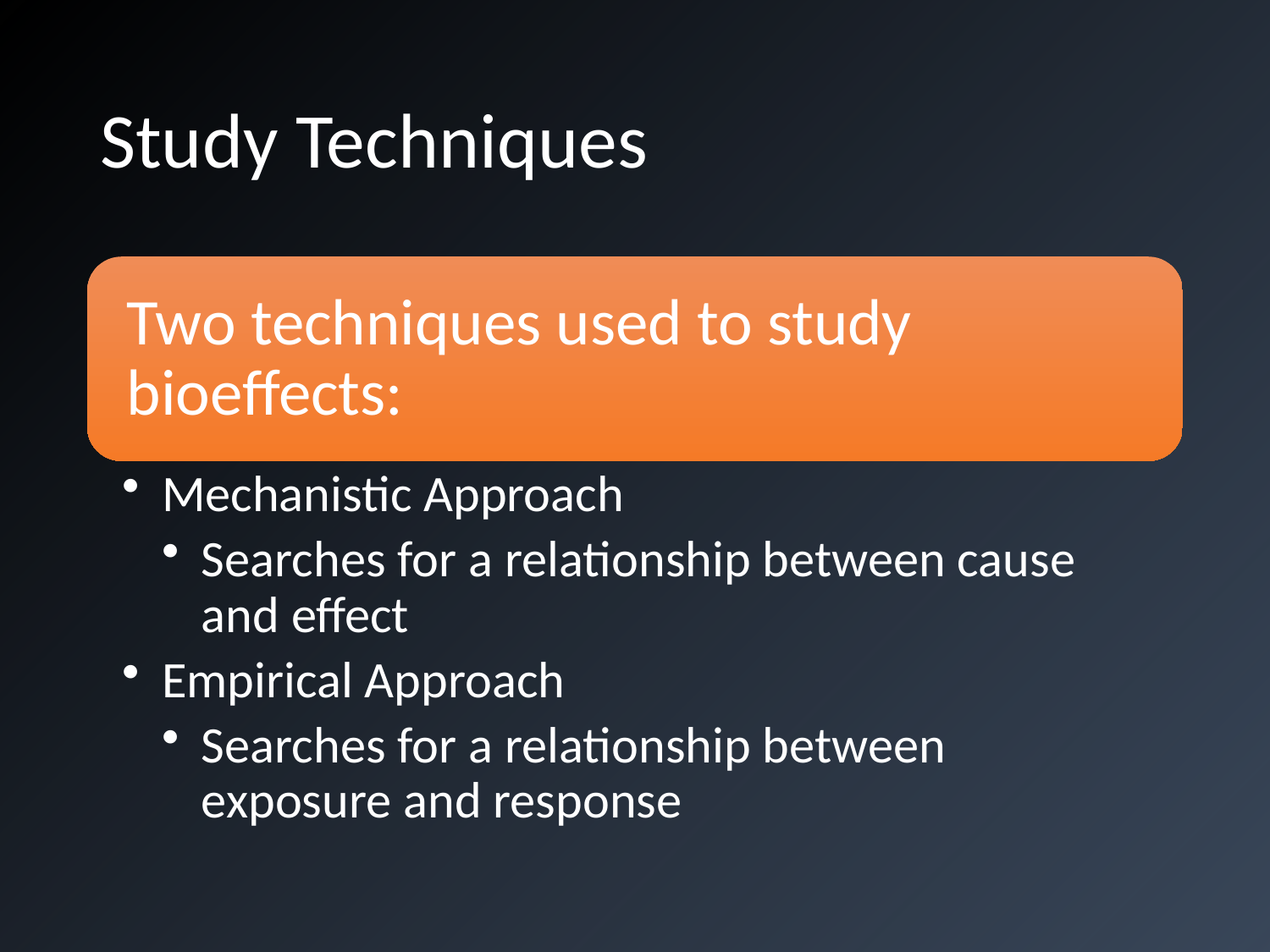

# Study Techniques
Two techniques used to study bioeffects:
Mechanistic Approach
Searches for a relationship between cause and effect
Empirical Approach
Searches for a relationship between exposure and response